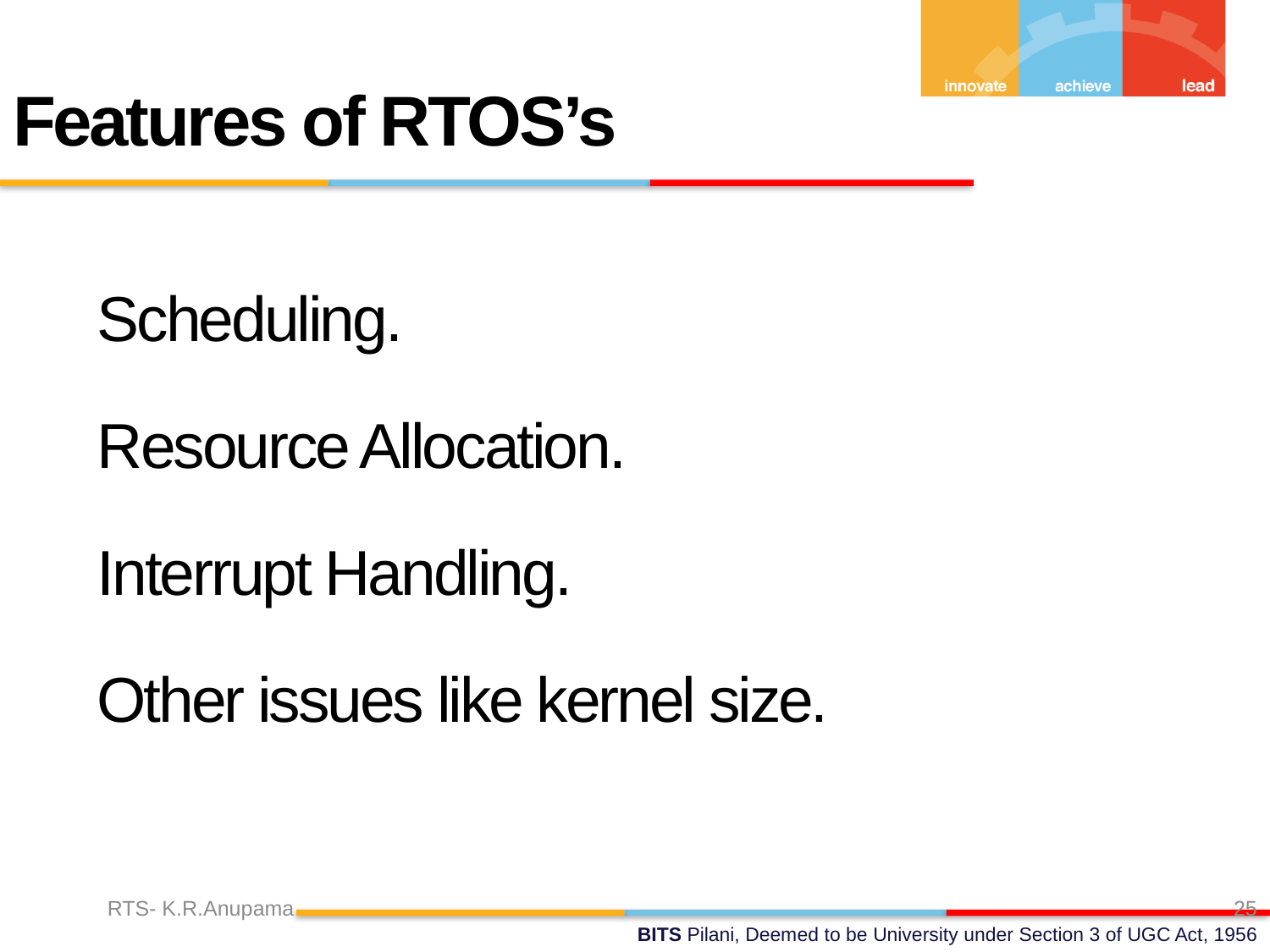

Features of RTOS’s
Scheduling.

Resource Allocation.

Interrupt Handling.

Other issues like kernel size.
RTS- K.R.Anupama
25